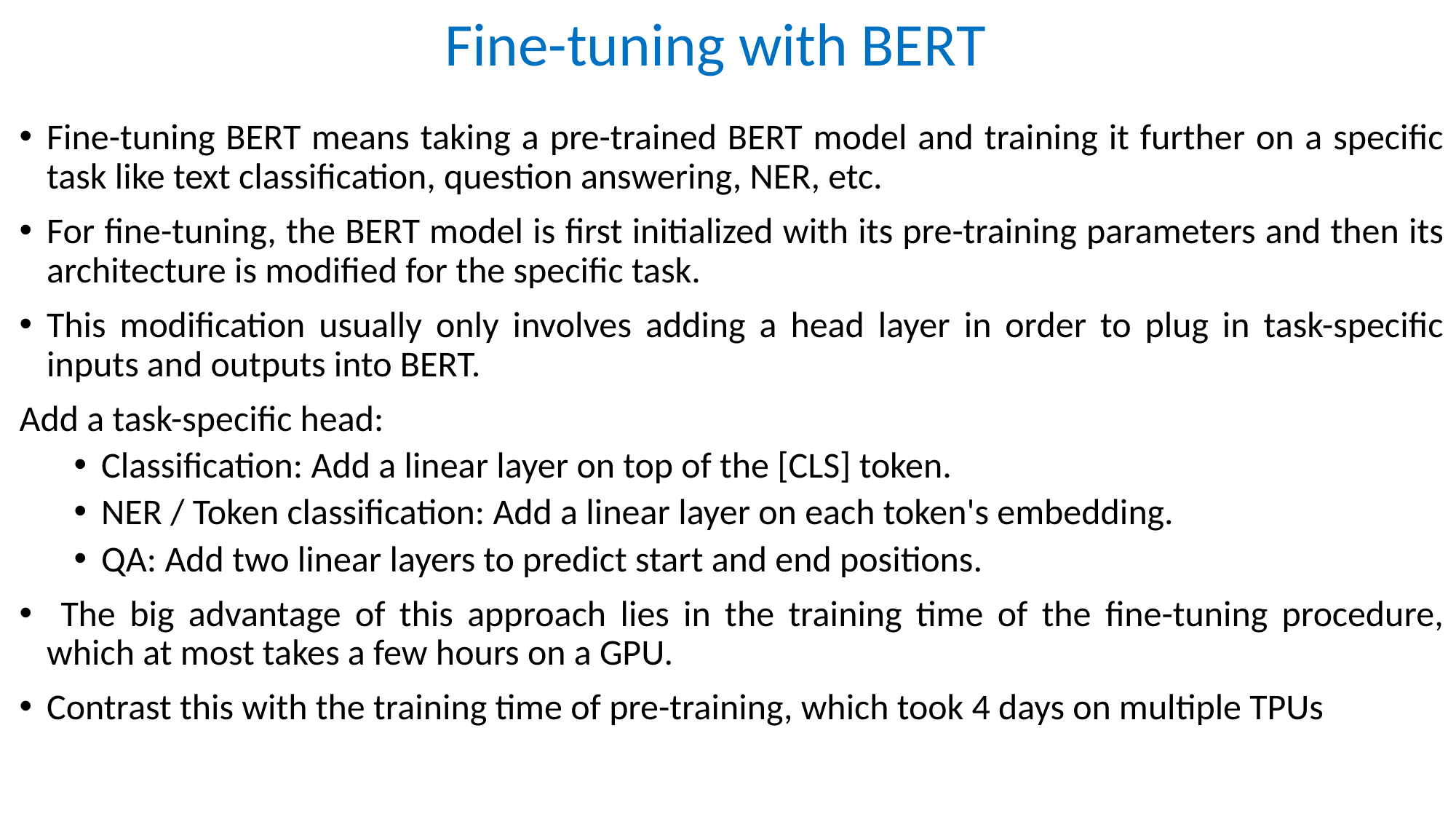

# Fine-tuning with BERT
Fine-tuning BERT means taking a pre-trained BERT model and training it further on a specific task like text classification, question answering, NER, etc.
For fine-tuning, the BERT model is first initialized with its pre-training parameters and then its architecture is modified for the specific task.
This modification usually only involves adding a head layer in order to plug in task-specific inputs and outputs into BERT.
Add a task-specific head:
Classification: Add a linear layer on top of the [CLS] token.
NER / Token classification: Add a linear layer on each token's embedding.
QA: Add two linear layers to predict start and end positions.
 The big advantage of this approach lies in the training time of the fine-tuning procedure, which at most takes a few hours on a GPU.
Contrast this with the training time of pre-training, which took 4 days on multiple TPUs